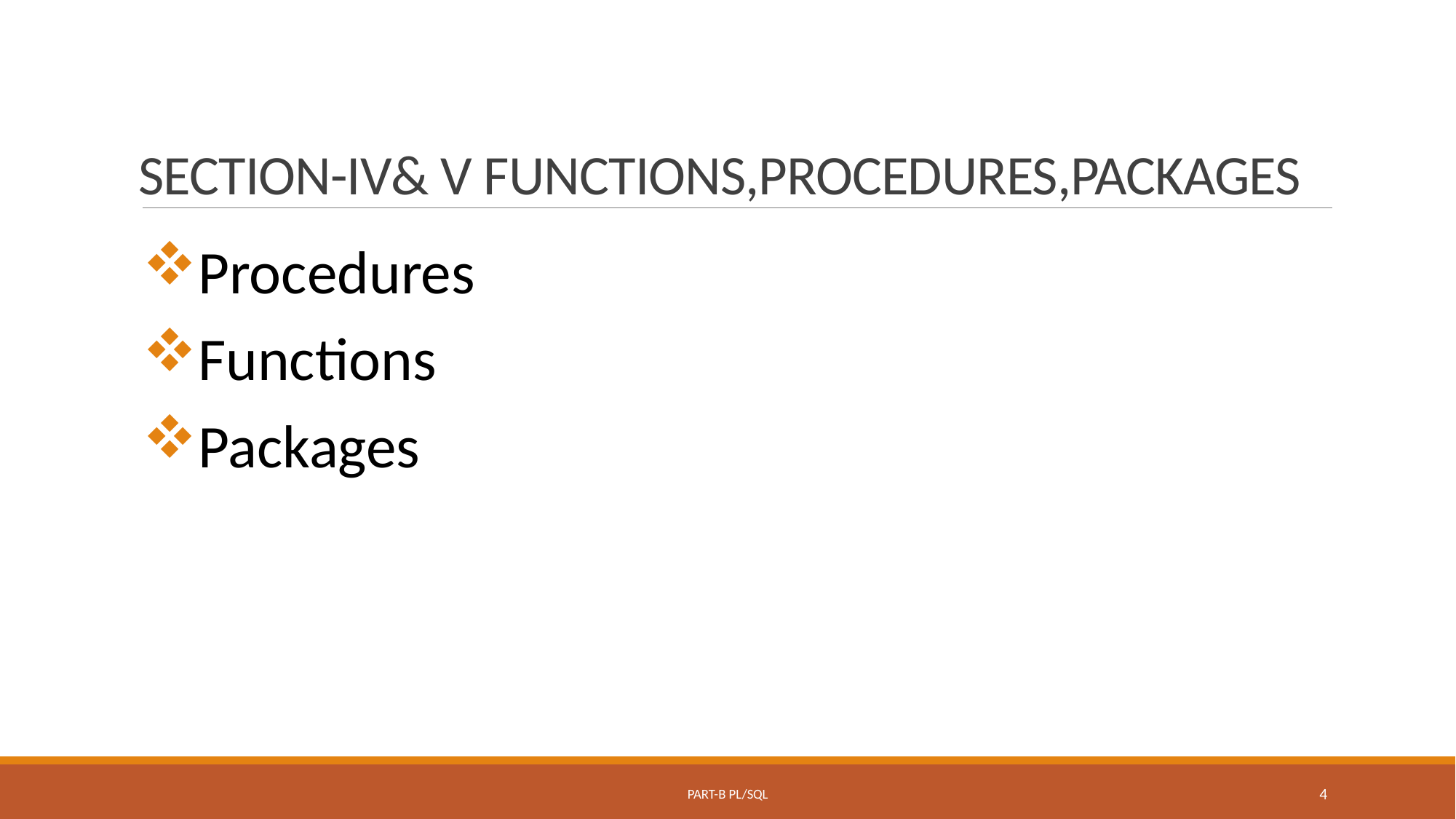

# SECTION-IV& V FUNCTIONS,PROCEDURES,PACKAGES
Procedures
Functions
Packages

Part-B PL/SQL
4